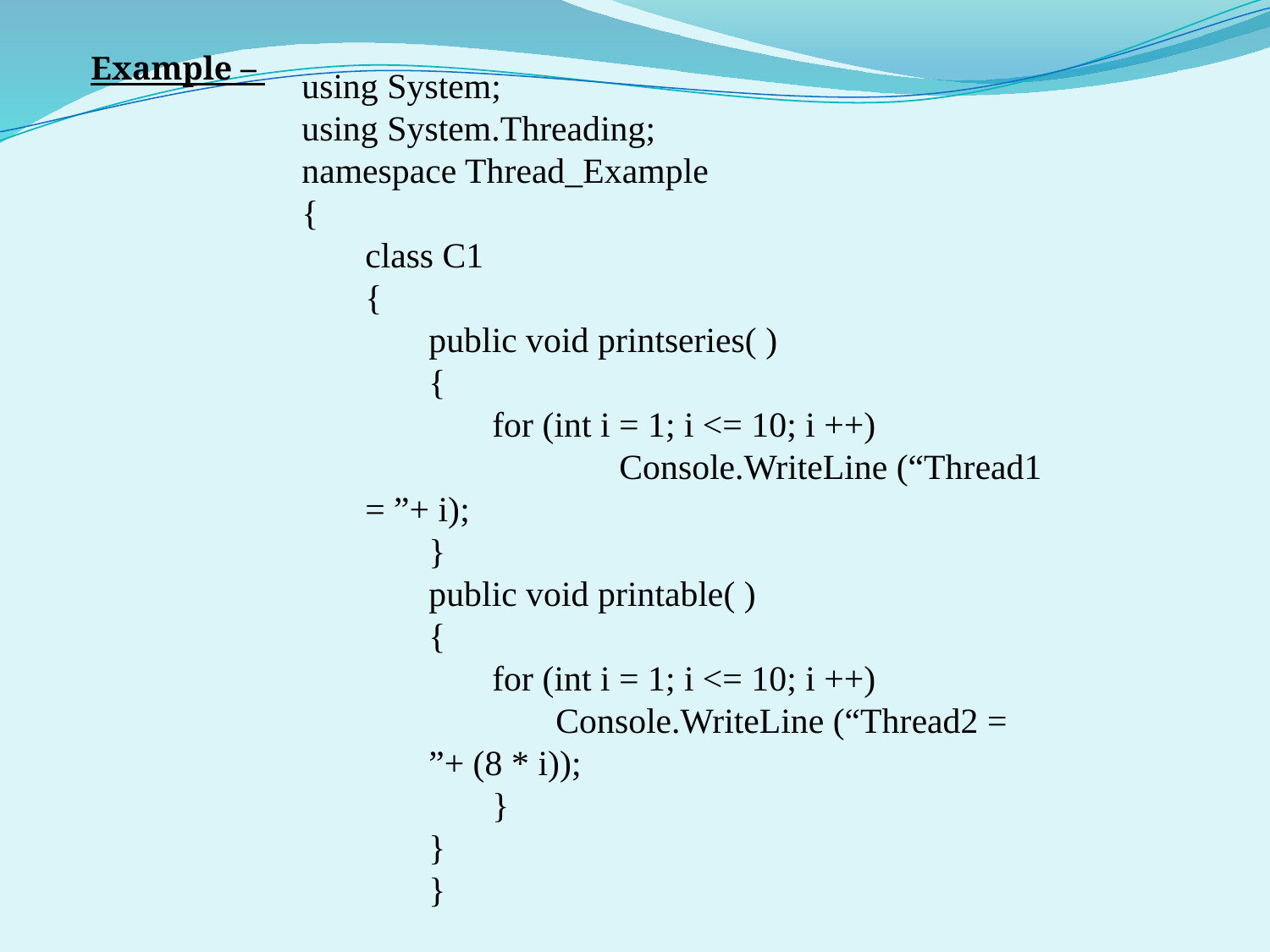

Example –
using System;
using System.Threading;
namespace Thread_Example
{
	class C1
	{
public void printseries( )
{
	for (int i = 1; i <= 10; i ++)
		Console.WriteLine (“Thread1 = ”+ i);
}
public void printable( )
{
for (int i = 1; i <= 10; i ++)
	Console.WriteLine (“Thread2 = ”+ (8 * i));
}
}
}